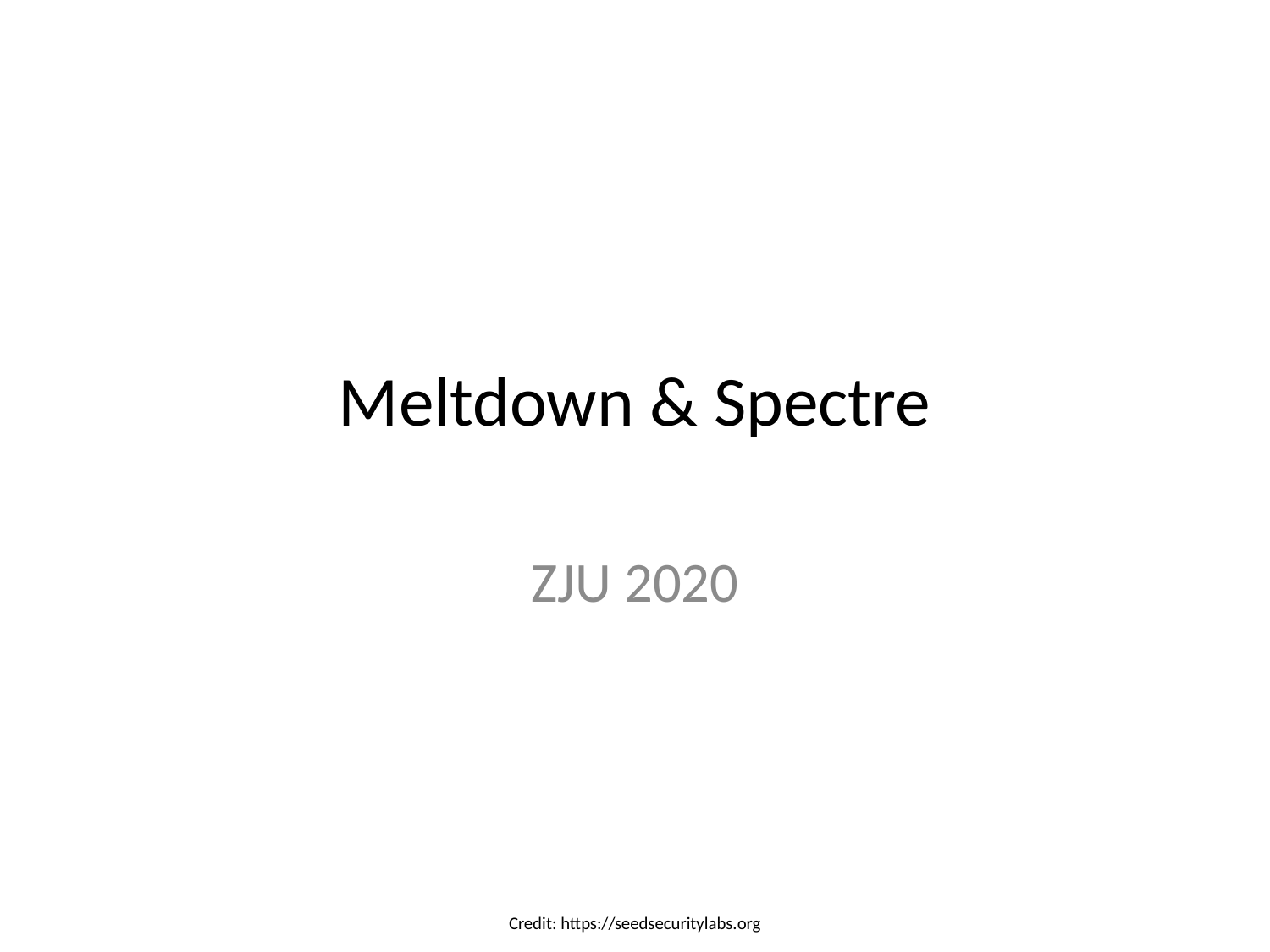

# Meltdown & Spectre
ZJU 2020
Credit: https://seedsecuritylabs.org